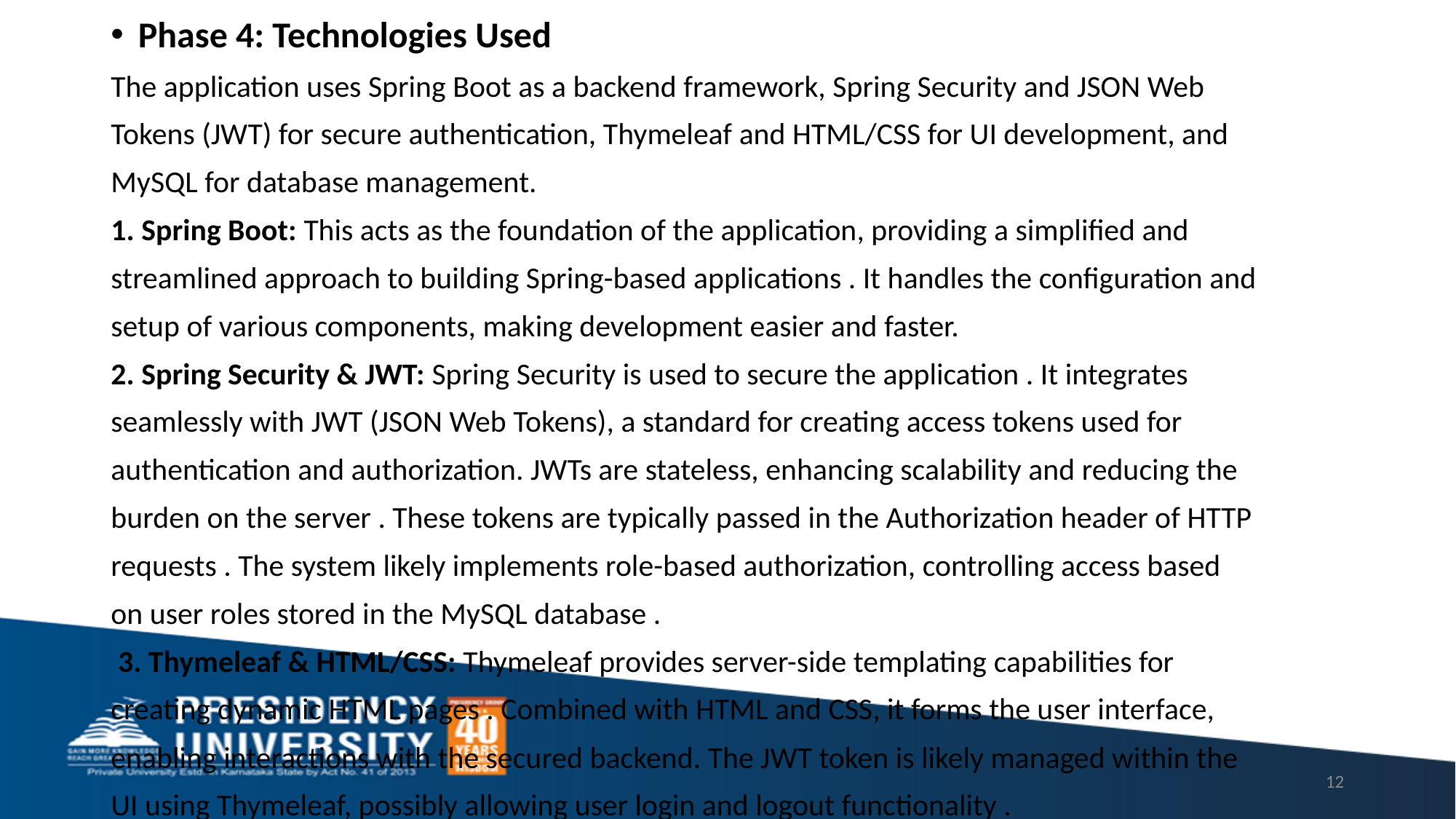

Phase 4: Technologies Used
The application uses Spring Boot as a backend framework, Spring Security and JSON Web
Tokens (JWT) for secure authentication, Thymeleaf and HTML/CSS for UI development, and
MySQL for database management.
1. Spring Boot: This acts as the foundation of the application, providing a simplified and
streamlined approach to building Spring-based applications . It handles the configuration and
setup of various components, making development easier and faster.
2. Spring Security & JWT: Spring Security is used to secure the application . It integrates
seamlessly with JWT (JSON Web Tokens), a standard for creating access tokens used for
authentication and authorization. JWTs are stateless, enhancing scalability and reducing the
burden on the server . These tokens are typically passed in the Authorization header of HTTP
requests . The system likely implements role-based authorization, controlling access based
on user roles stored in the MySQL database .
 3. Thymeleaf & HTML/CSS: Thymeleaf provides server-side templating capabilities for
creating dynamic HTML pages . Combined with HTML and CSS, it forms the user interface,
enabling interactions with the secured backend. The JWT token is likely managed within the
UI using Thymeleaf, possibly allowing user login and logout functionality .

4. MySQL: This relational database system stores persistent data, including user credentials
and potentially other application data . Spring Data JPA (Java Persistence API) likely
simplifies interact

12